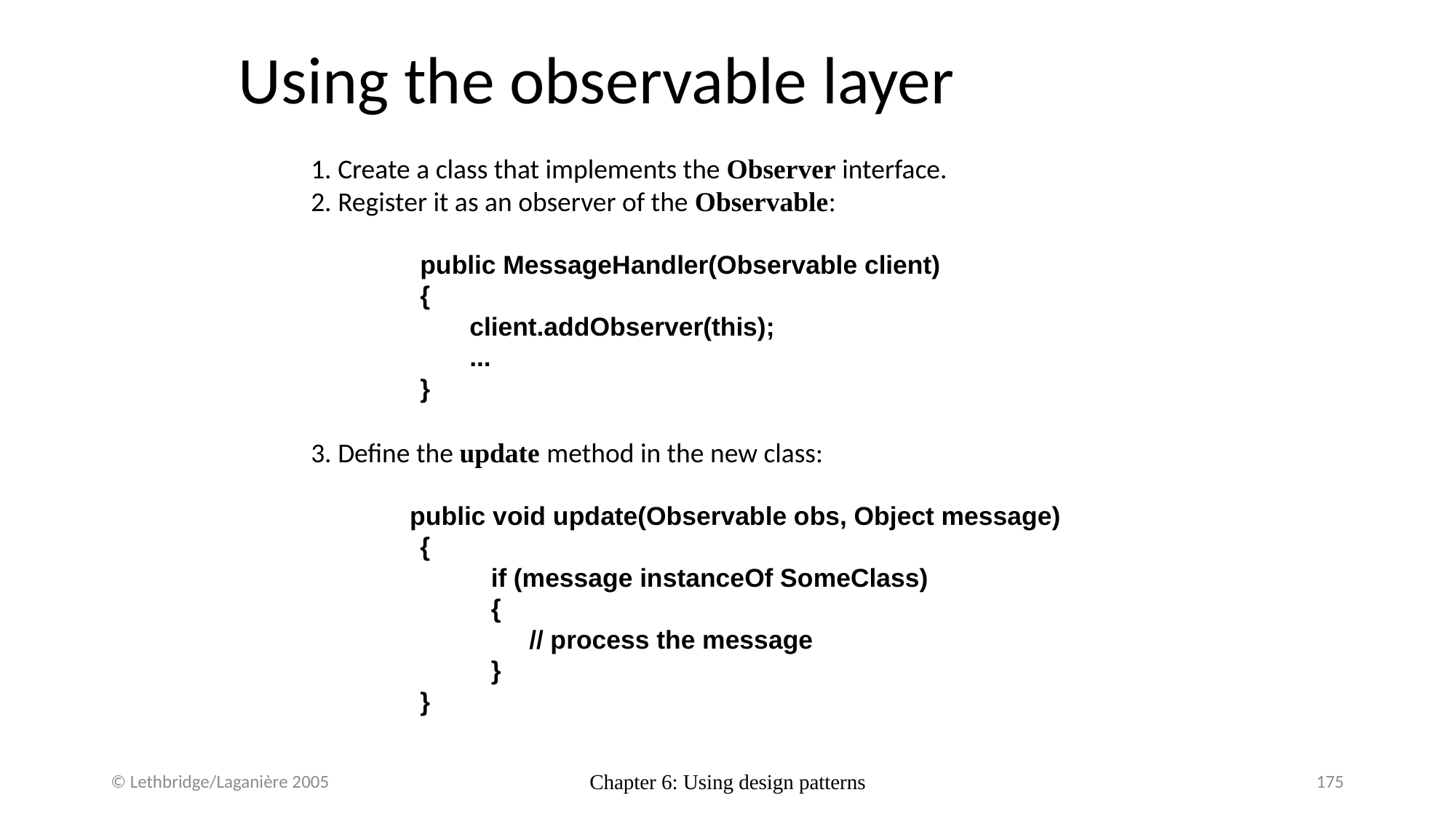

# Using the observable layer
1. Create a class that implements the Observer interface.
2. Register it as an observer of the Observable:

	public MessageHandler(Observable client)
	{
	       client.addObserver(this);
	       ...
	}

3. Define the update method in the new class:

                 public void update(Observable obs, Object message)
	{
	          if (message instanceOf SomeClass)
	          {
		// process the message
	          }
	}

© Lethbridge/Laganière 2005
Chapter 6: Using design patterns
175